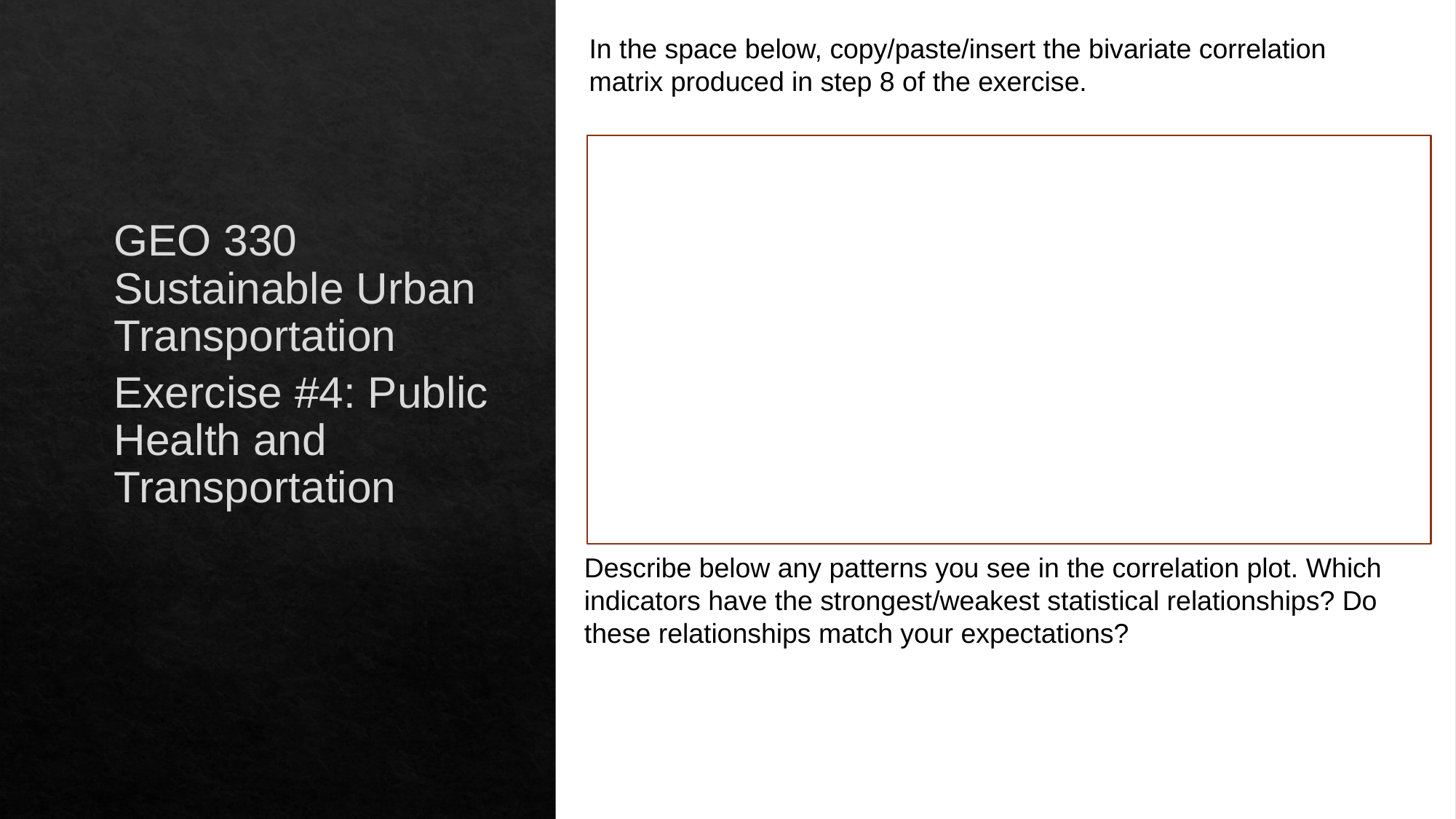

In the space below, copy/paste/insert the bivariate correlation matrix produced in step 8 of the exercise.
GEO 330 Sustainable Urban Transportation
Exercise #4: Public Health and Transportation

Describe below any patterns you see in the correlation plot. Which indicators have the strongest/weakest statistical relationships? Do these relationships match your expectations?